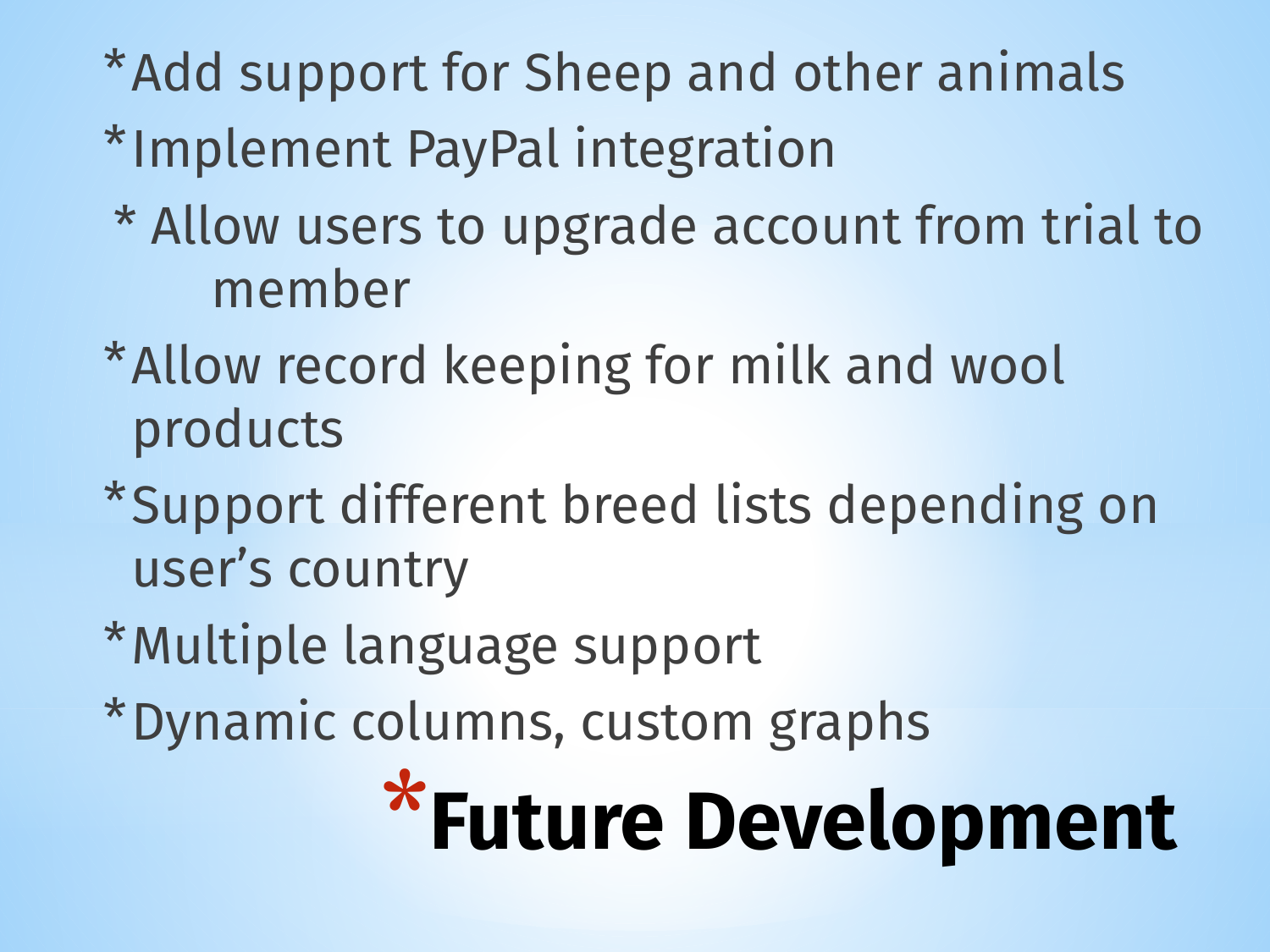

Add support for Sheep and other animals
Implement PayPal integration
 * Allow users to upgrade account from trial to          member
Allow record keeping for milk and wool products
Support different breed lists depending on user’s country
Multiple language support
Dynamic columns, custom graphs
# Future Development